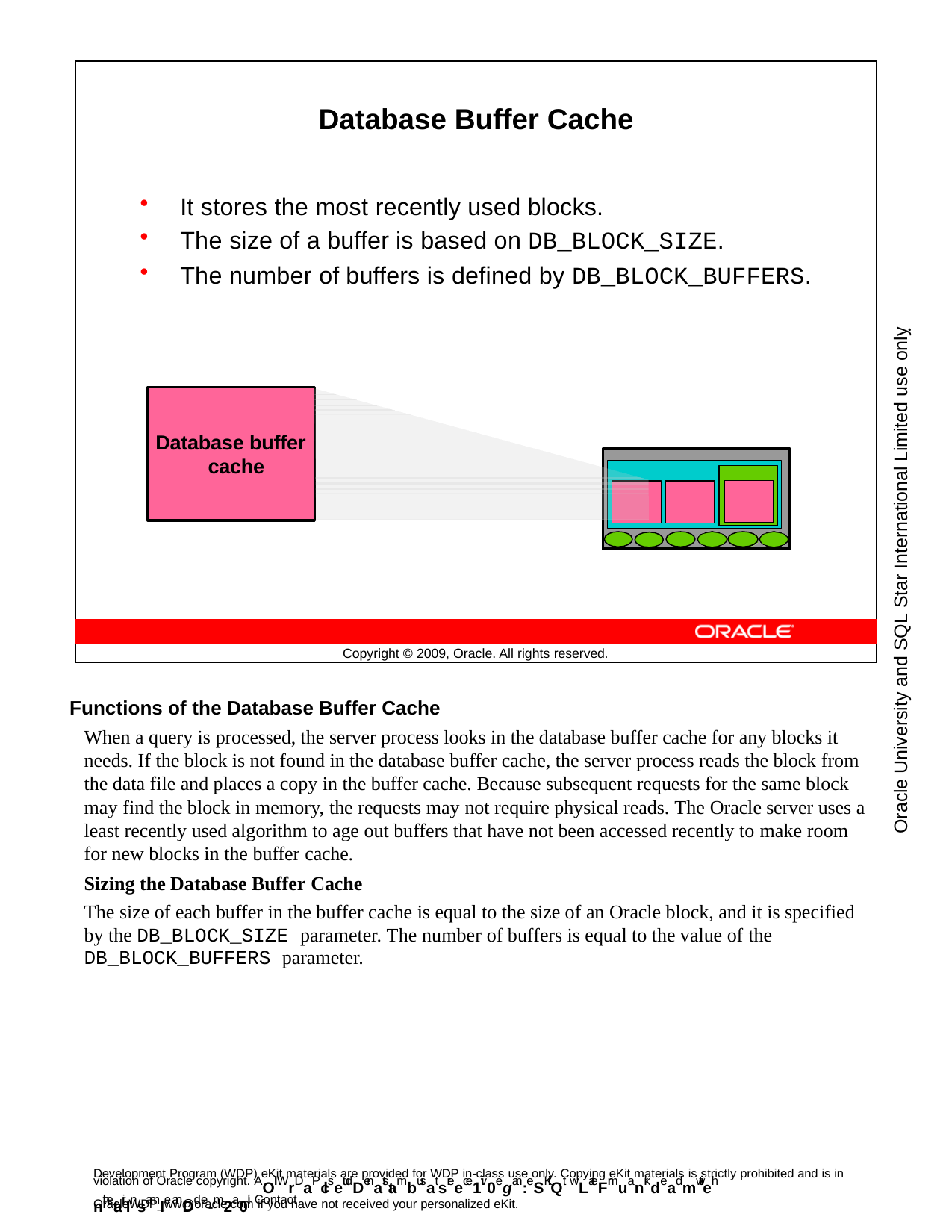

Database Buffer Cache

It stores the most recently used blocks.
The size of a buffer is based on DB_BLOCK_SIZE.
The number of buffers is defined by DB_BLOCK_BUFFERS.
Oracle University and SQL Star International Limited use onlyฺ

Database buffer  cache
Copyright © 2009, Oracle. All rights reserved.

Functions of the Database Buffer Cache
When a query is processed, the server process looks in the database buffer cache for any blocks it  needs. If the block is not found in the database buffer cache, the server process reads the block from  the data file and places a copy in the buffer cache. Because subsequent requests for the same block  may find the block in memory, the requests may not require physical reads. The Oracle server uses a  least recently used algorithm to age out buffers that have not been accessed recently to make room  for new blocks in the buffer cache.
Sizing the Database Buffer Cache
The size of each buffer in the buffer cache is equal to the size of an Oracle block, and it is specified  by the DB_BLOCK_SIZE parameter. The number of buffers is equal to the value of the  DB_BLOCK_BUFFERS parameter.
Development Program (WDP) eKit materials are provided for WDP in-class use only. Copying eKit materials is strictly prohibited and is in
violation of Oracle copyright. AOll WrDaPclsetudDenatstambusat sreece1iv0e gan: eSKiQt wLateFrmuanrkdead mwiteh nthetair lnsamIIe  anDd e-m2a0il. Contact
OracleWDP_ww@oracle.com if you have not received your personalized eKit.